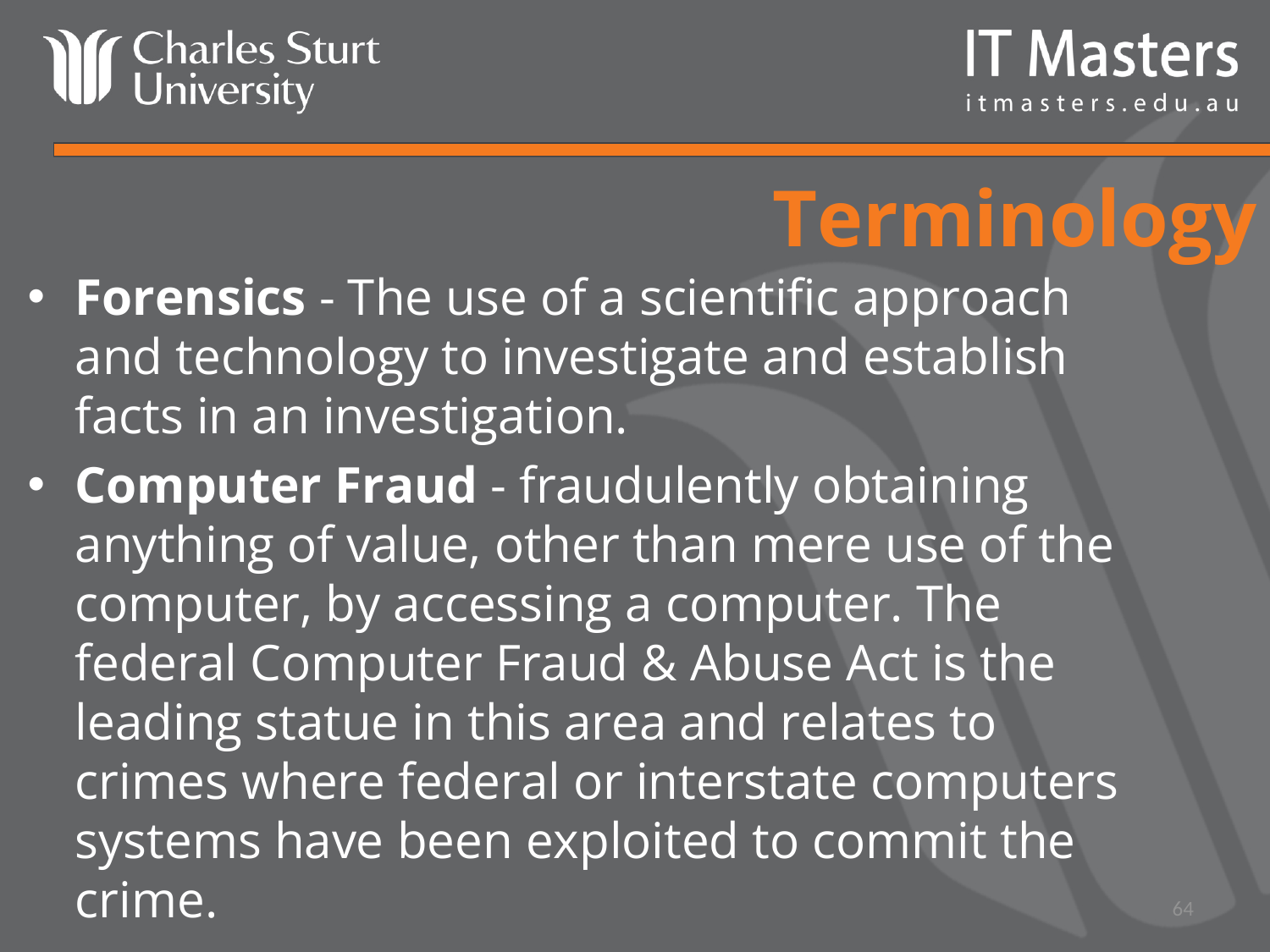

# Terminology
Forensics - The use of a scientific approach and technology to investigate and establish facts in an investigation.
Computer Fraud - fraudulently obtaining anything of value, other than mere use of the computer, by accessing a computer. The federal Computer Fraud & Abuse Act is the leading statue in this area and relates to crimes where federal or interstate computers systems have been exploited to commit the crime.
64